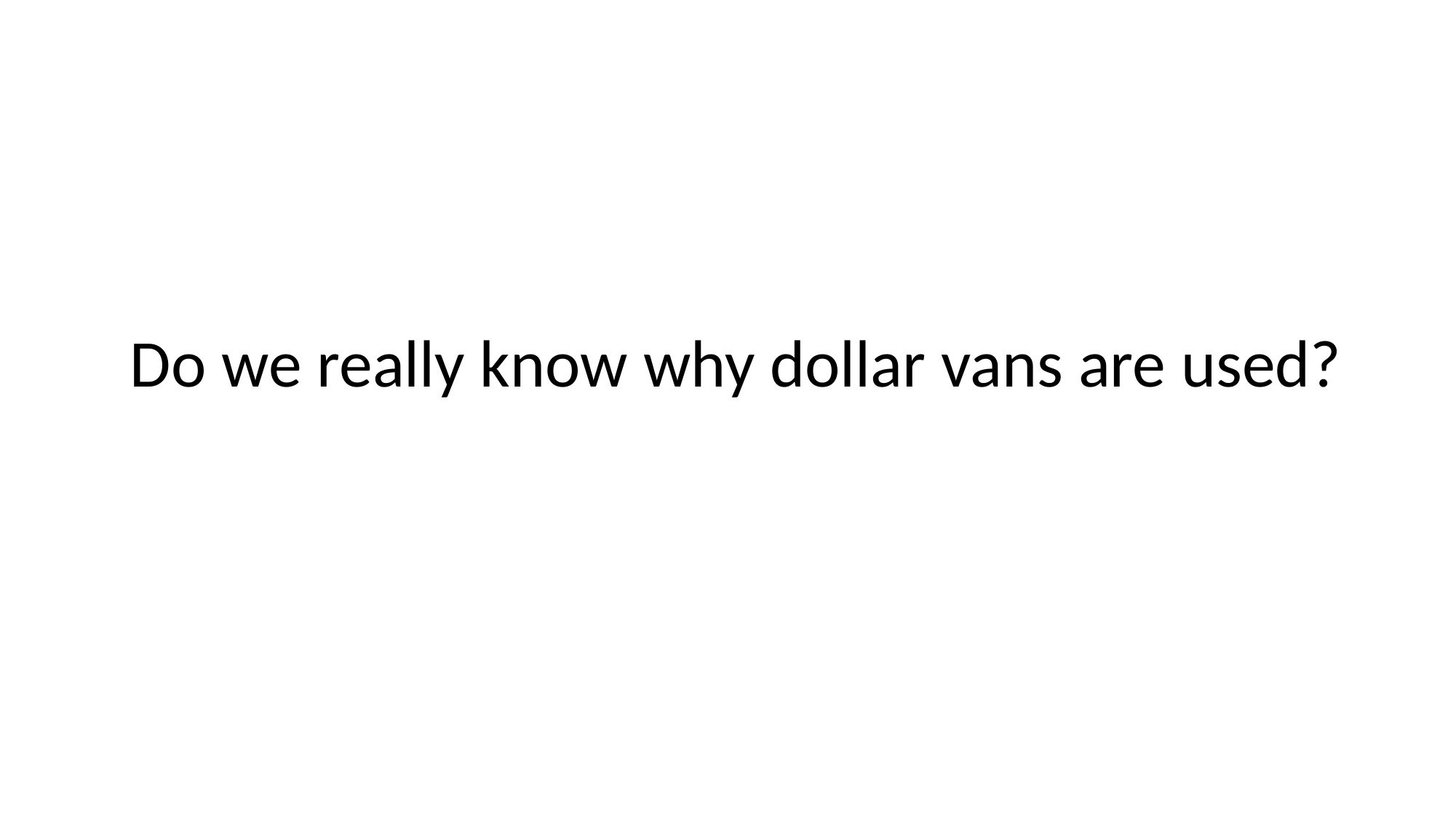

# Do we really know why dollar vans are used?